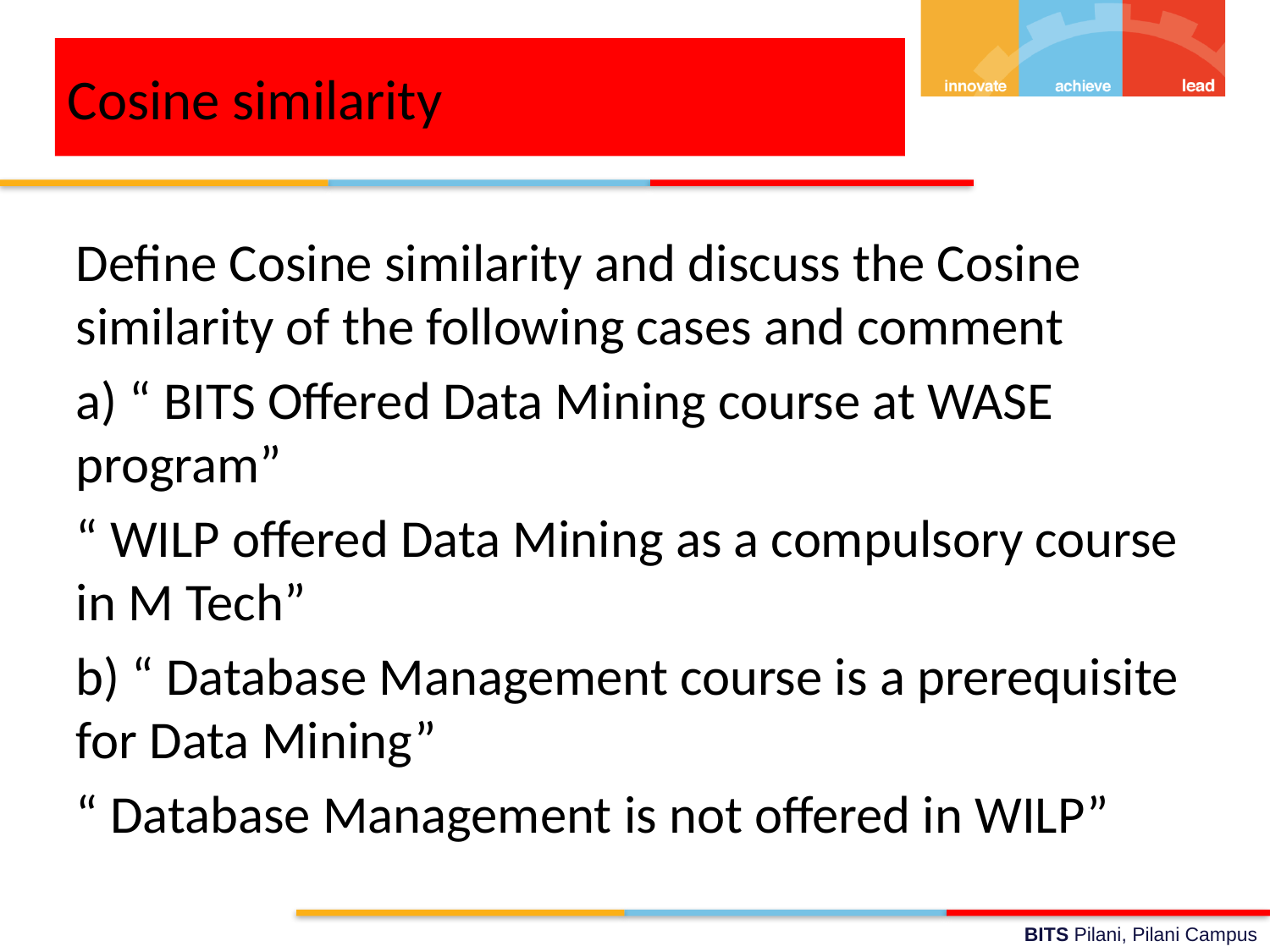

Cosine similarity
Define Cosine similarity and discuss the Cosine similarity of the following cases and comment
a) “ BITS Offered Data Mining course at WASE program”
“ WILP offered Data Mining as a compulsory course in M Tech”
b) “ Database Management course is a prerequisite for Data Mining”
“ Database Management is not offered in WILP”